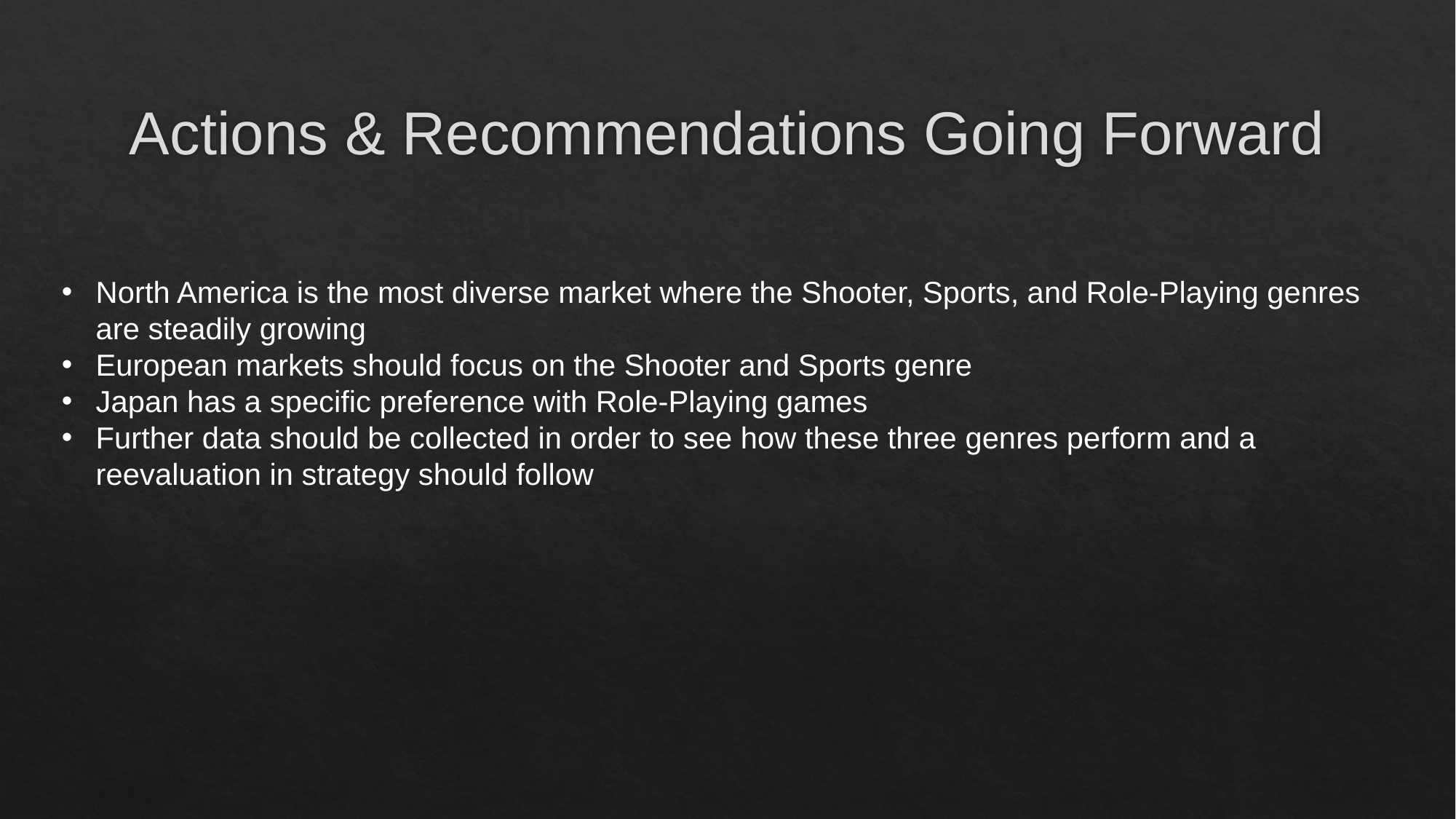

# Actions & Recommendations Going Forward
North America is the most diverse market where the Shooter, Sports, and Role-Playing genres are steadily growing
European markets should focus on the Shooter and Sports genre
Japan has a specific preference with Role-Playing games
Further data should be collected in order to see how these three genres perform and a reevaluation in strategy should follow